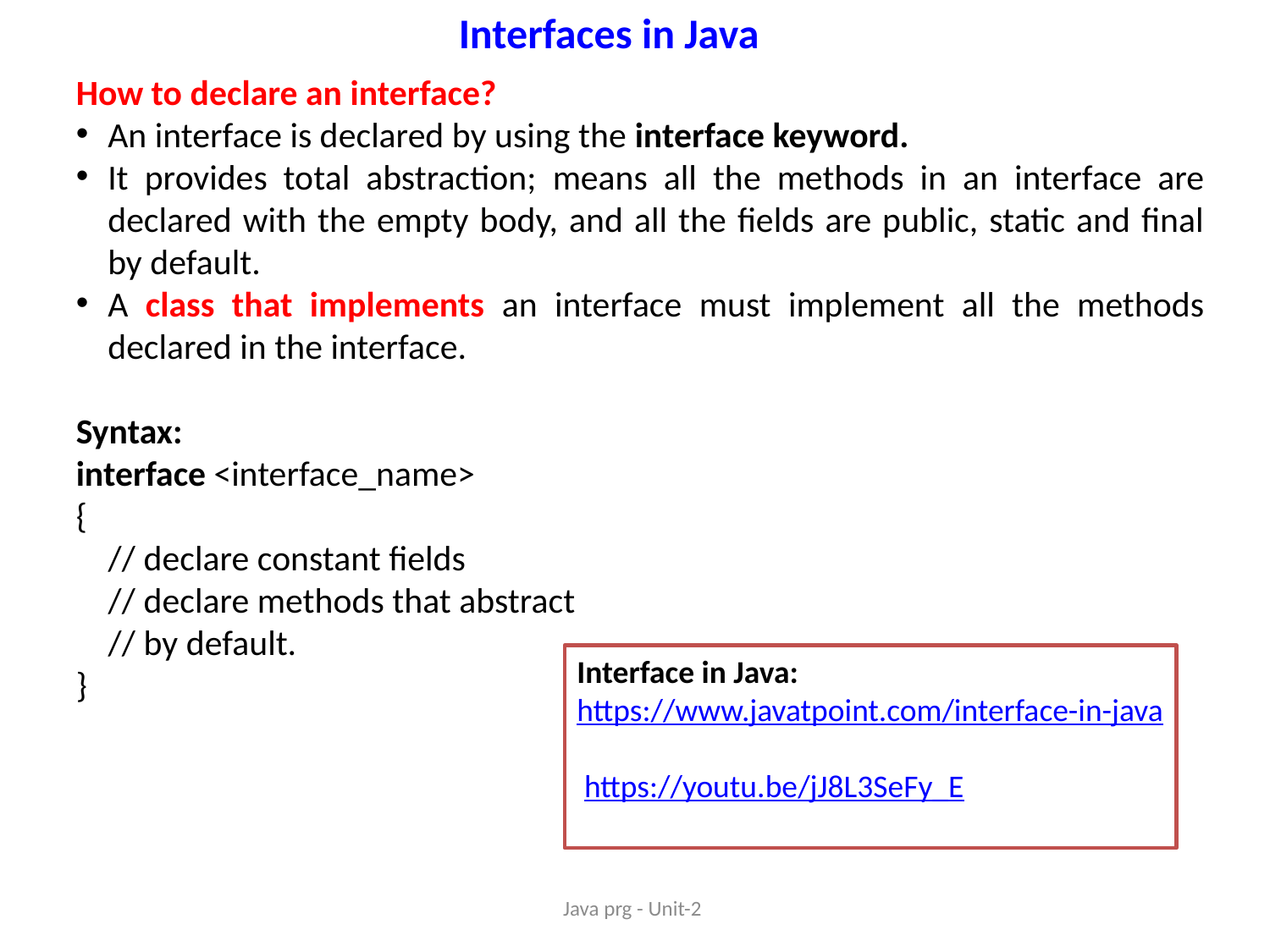

Interfaces in Java
How to declare an interface?
An interface is declared by using the interface keyword.
It provides total abstraction; means all the methods in an interface are declared with the empty body, and all the fields are public, static and final by default.
A class that implements an interface must implement all the methods declared in the interface.

Syntax:
interface <interface_name>
{
    // declare constant fields
    // declare methods that abstract
    // by default.
}
Interface in Java:
https://www.javatpoint.com/interface-in-java

 https://youtu.be/jJ8L3SeFy_E

Java prg - Unit-2